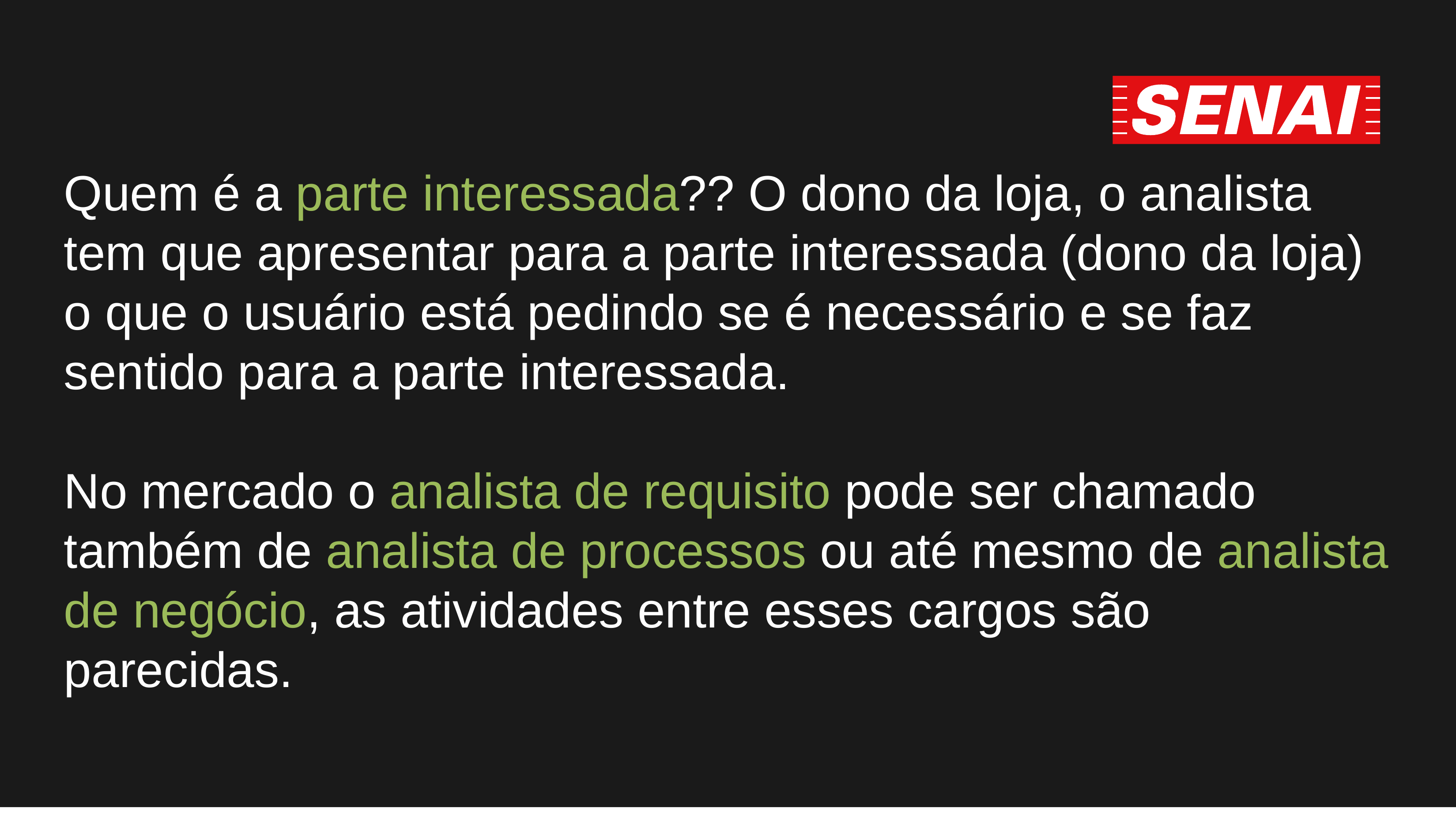

Quem é a parte interessada?? O dono da loja, o analista tem que apresentar para a parte interessada (dono da loja) o que o usuário está pedindo se é necessário e se faz sentido para a parte interessada.
No mercado o analista de requisito pode ser chamado também de analista de processos ou até mesmo de analista de negócio, as atividades entre esses cargos são parecidas.